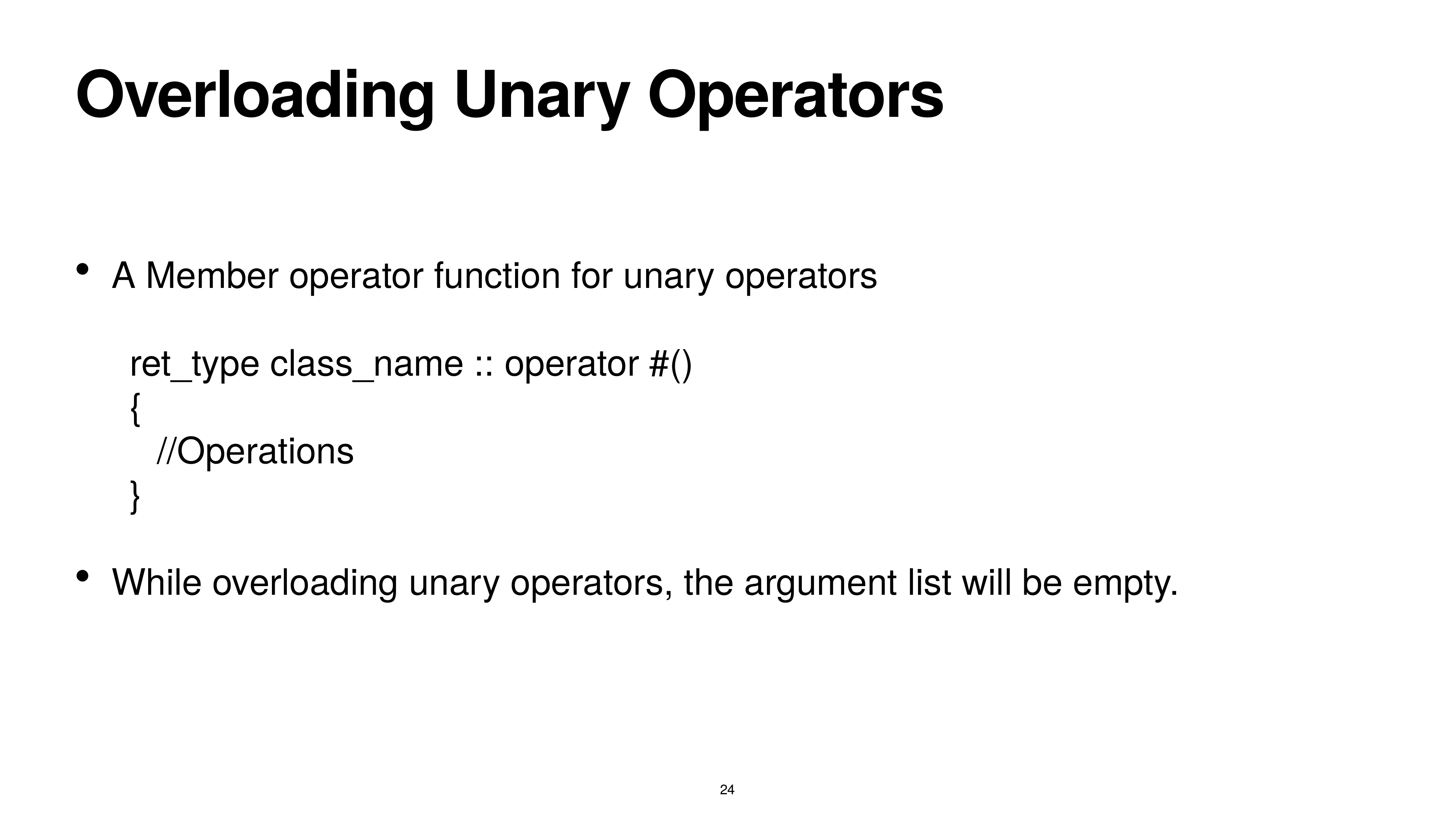

# Overloading Unary Operators

A Member operator function for unary operators

ret_type class_name :: operator #()
{
//Operations
}

While overloading unary operators, the argument list will be empty.
24